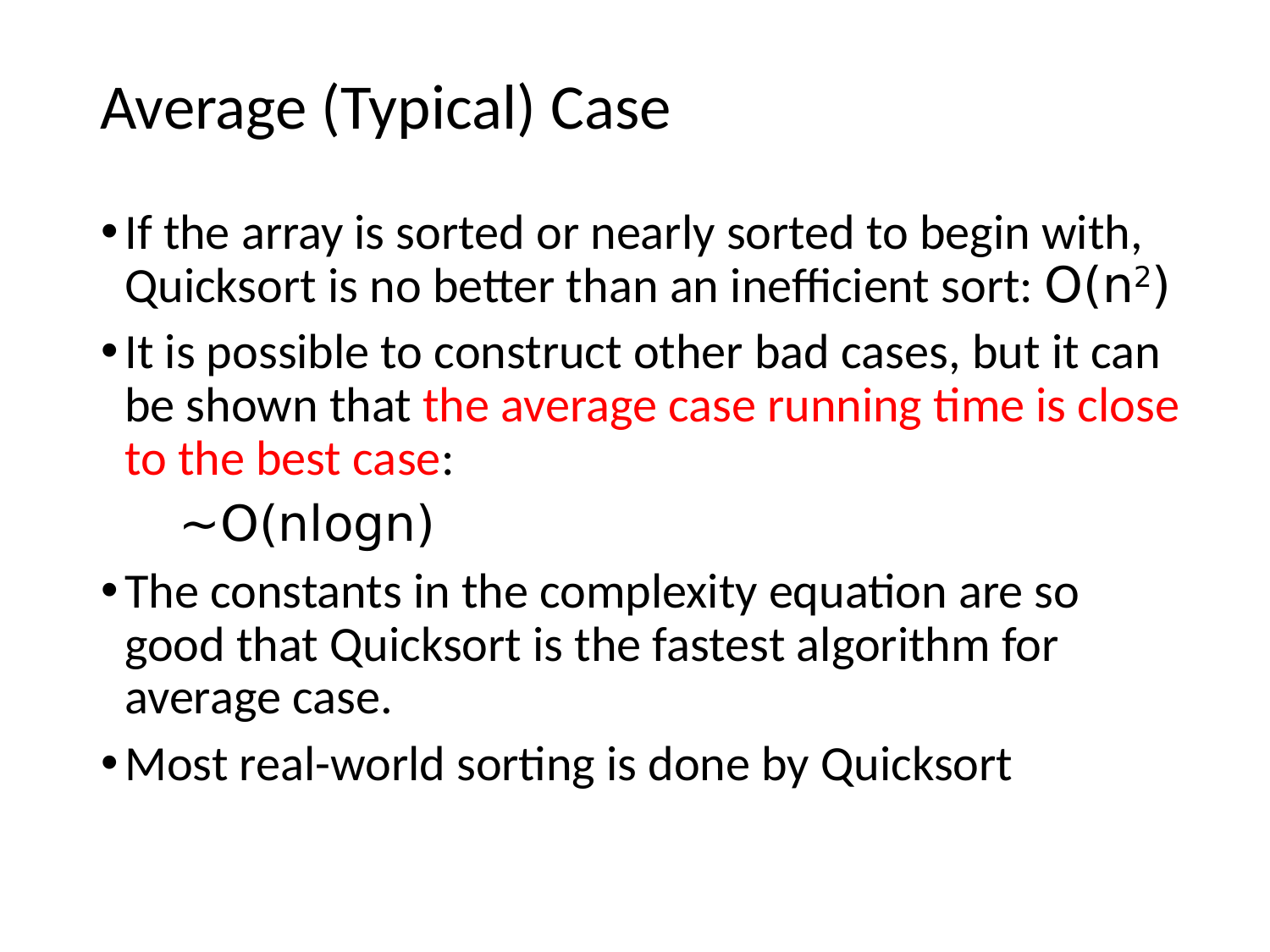

# Average (Typical) Case
If the array is sorted or nearly sorted to begin with, Quicksort is no better than an inefficient sort: O(n2)
It is possible to construct other bad cases, but it can be shown that the average case running time is close to the best case:
     ~O(nlogn)
The constants in the complexity equation are so good that Quicksort is the fastest algorithm for average case.
Most real-world sorting is done by Quicksort